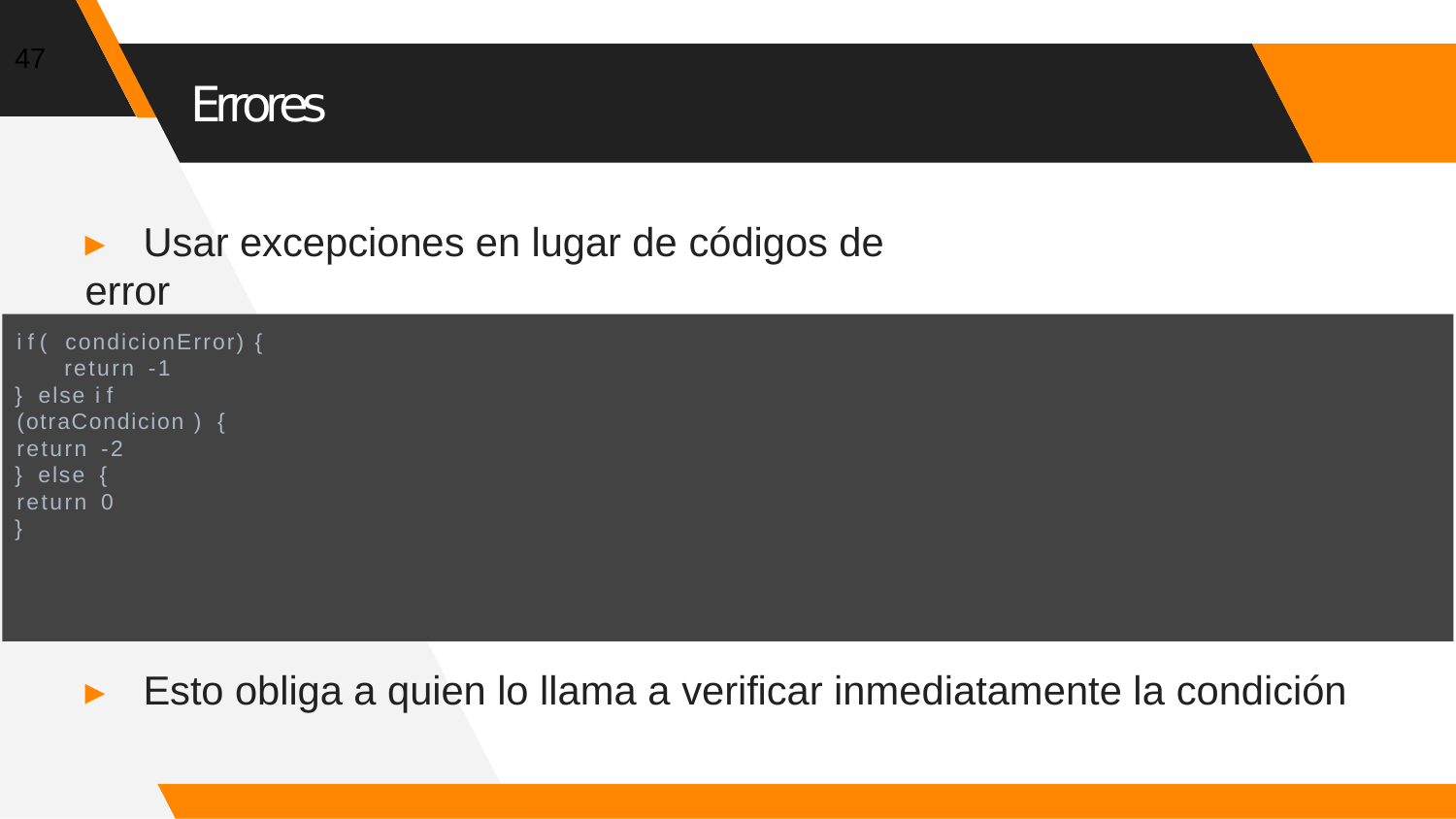

47
# Errores
▸	Usar excepciones en lugar de códigos de error

if( condicionError) {  return -1
} else if (otraCondicion ) {
return -2
} else {
return 0
}
▸	Esto obliga a quien lo llama a verificar inmediatamente la condición